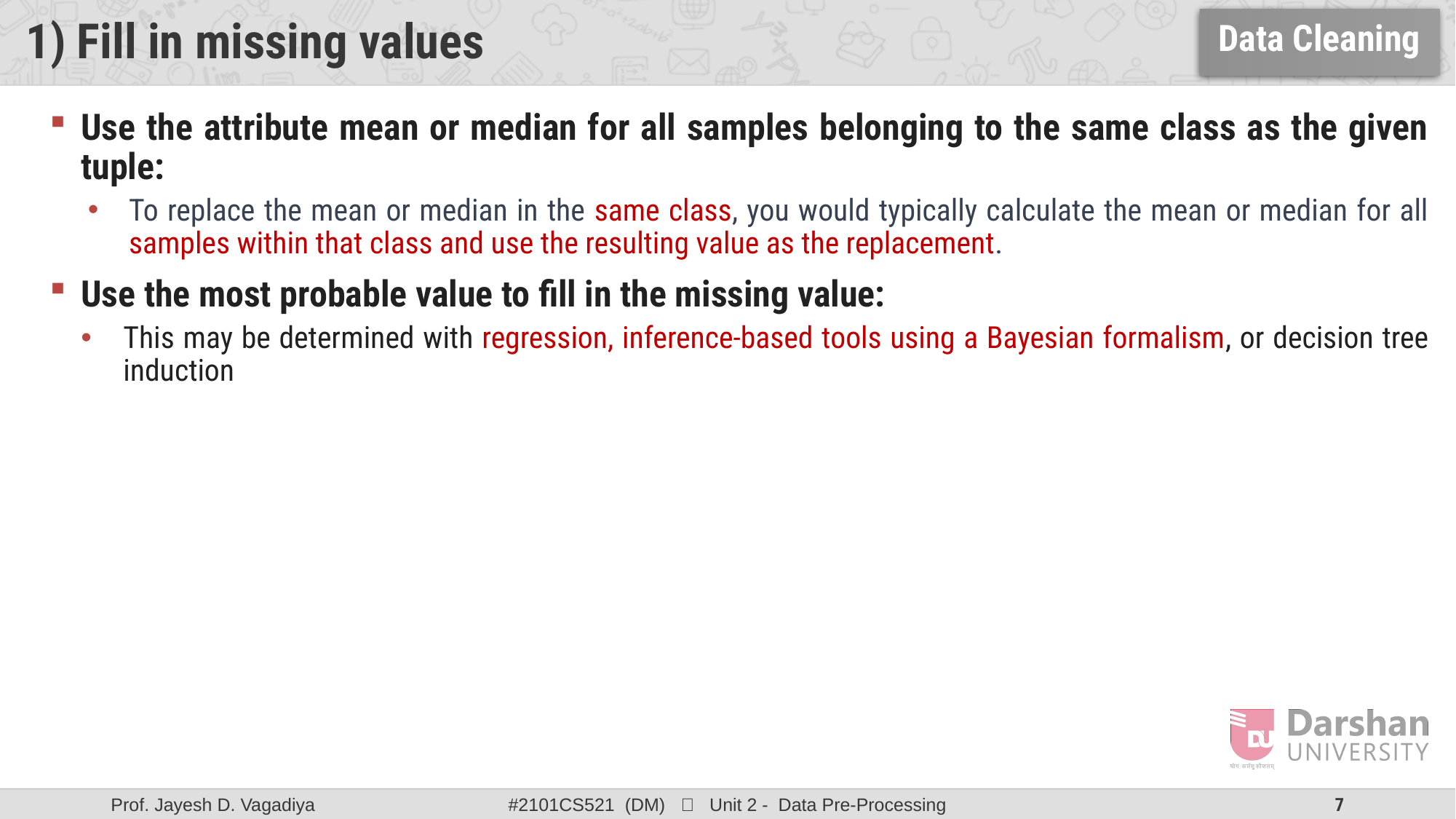

Data Cleaning
# 1) Fill in missing values
Use the attribute mean or median for all samples belonging to the same class as the given tuple:
To replace the mean or median in the same class, you would typically calculate the mean or median for all samples within that class and use the resulting value as the replacement.
Use the most probable value to fill in the missing value:
This may be determined with regression, inference-based tools using a Bayesian formalism, or decision tree induction